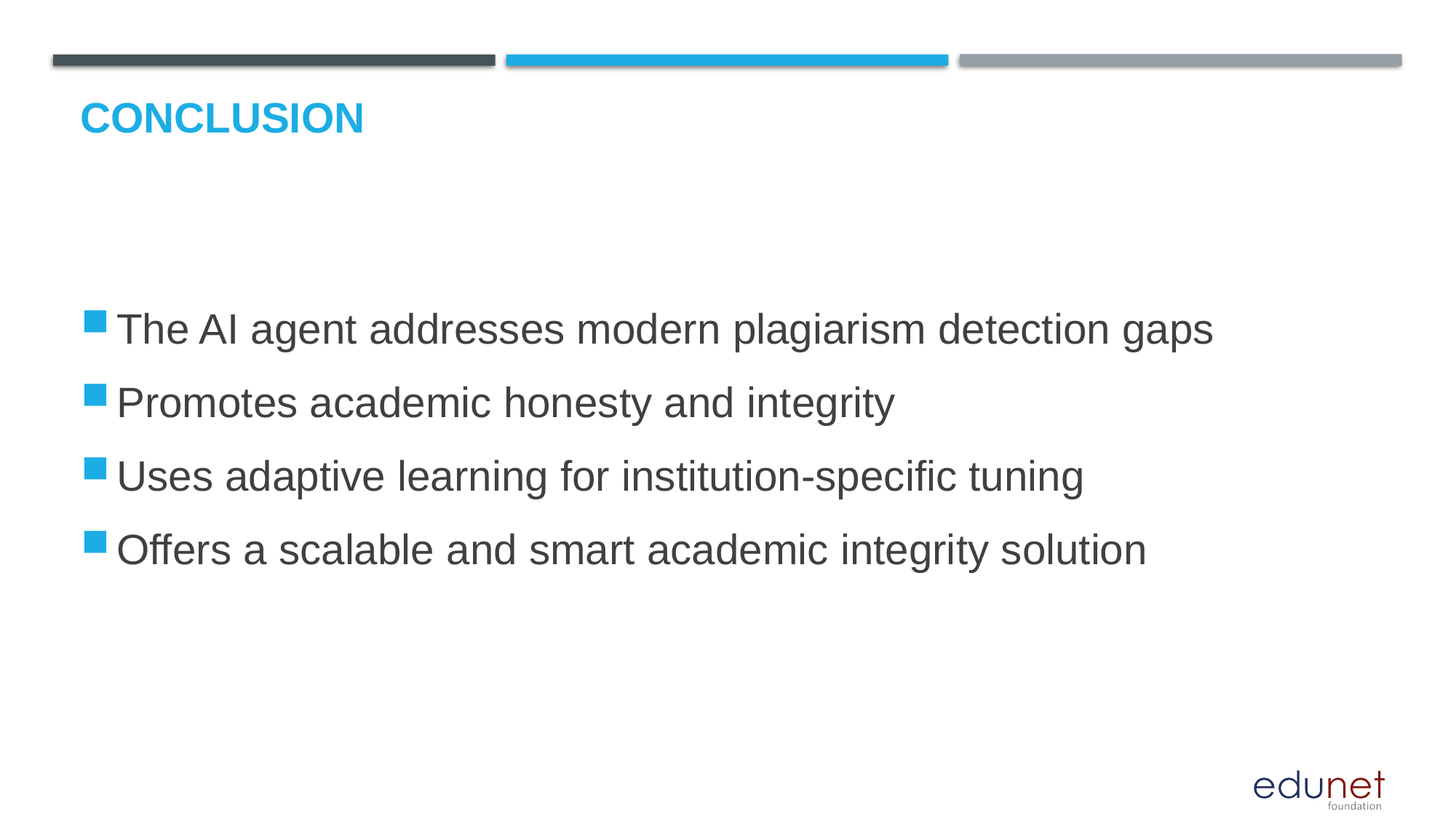

AI agent offers scalable and accessible fitness solutions

# Conclusion
The AI agent addresses modern plagiarism detection gaps
Promotes academic honesty and integrity
Uses adaptive learning for institution-specific tuning
Offers a scalable and smart academic integrity solution